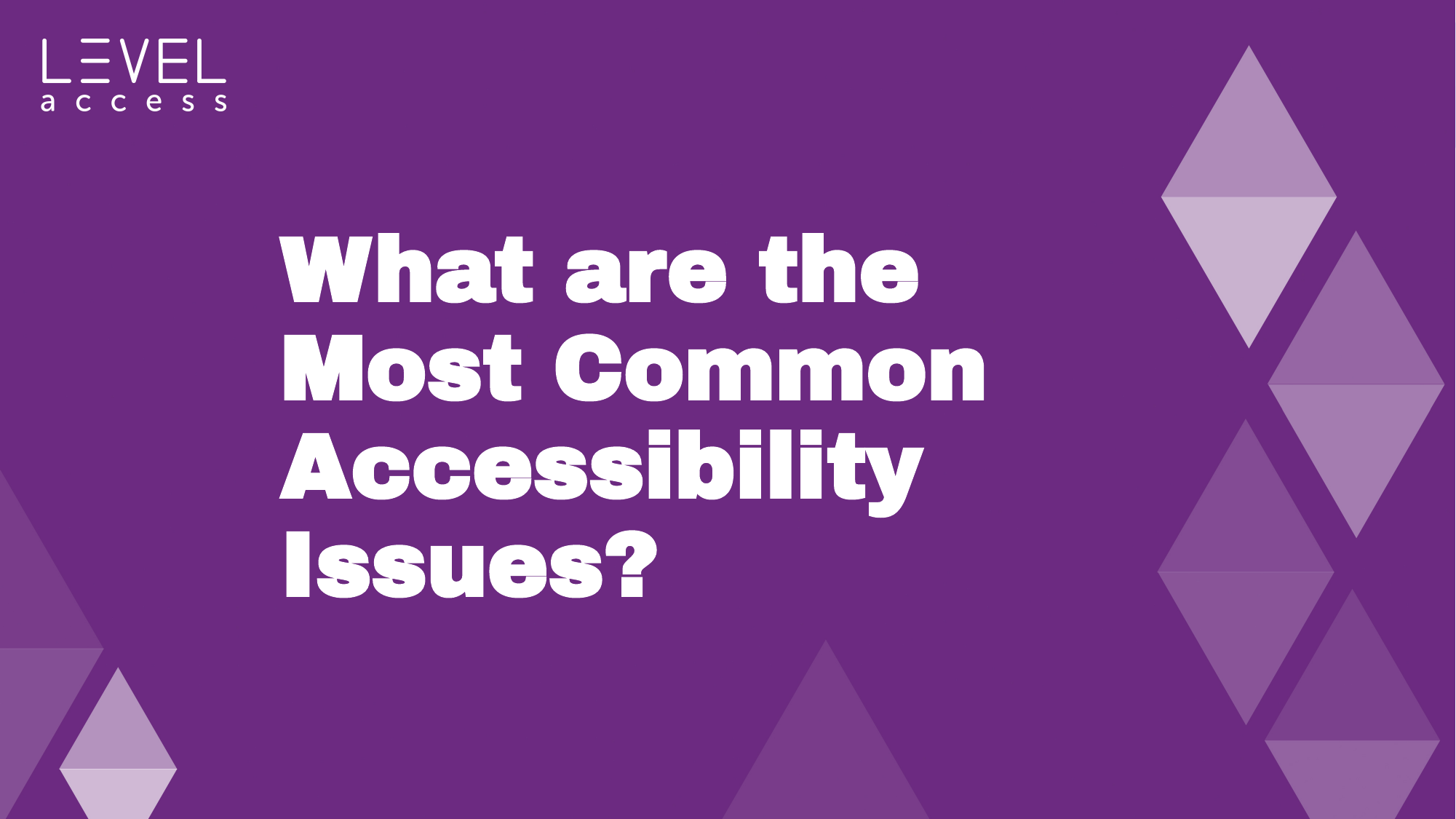

# What are the Most Common Accessibility Issues?